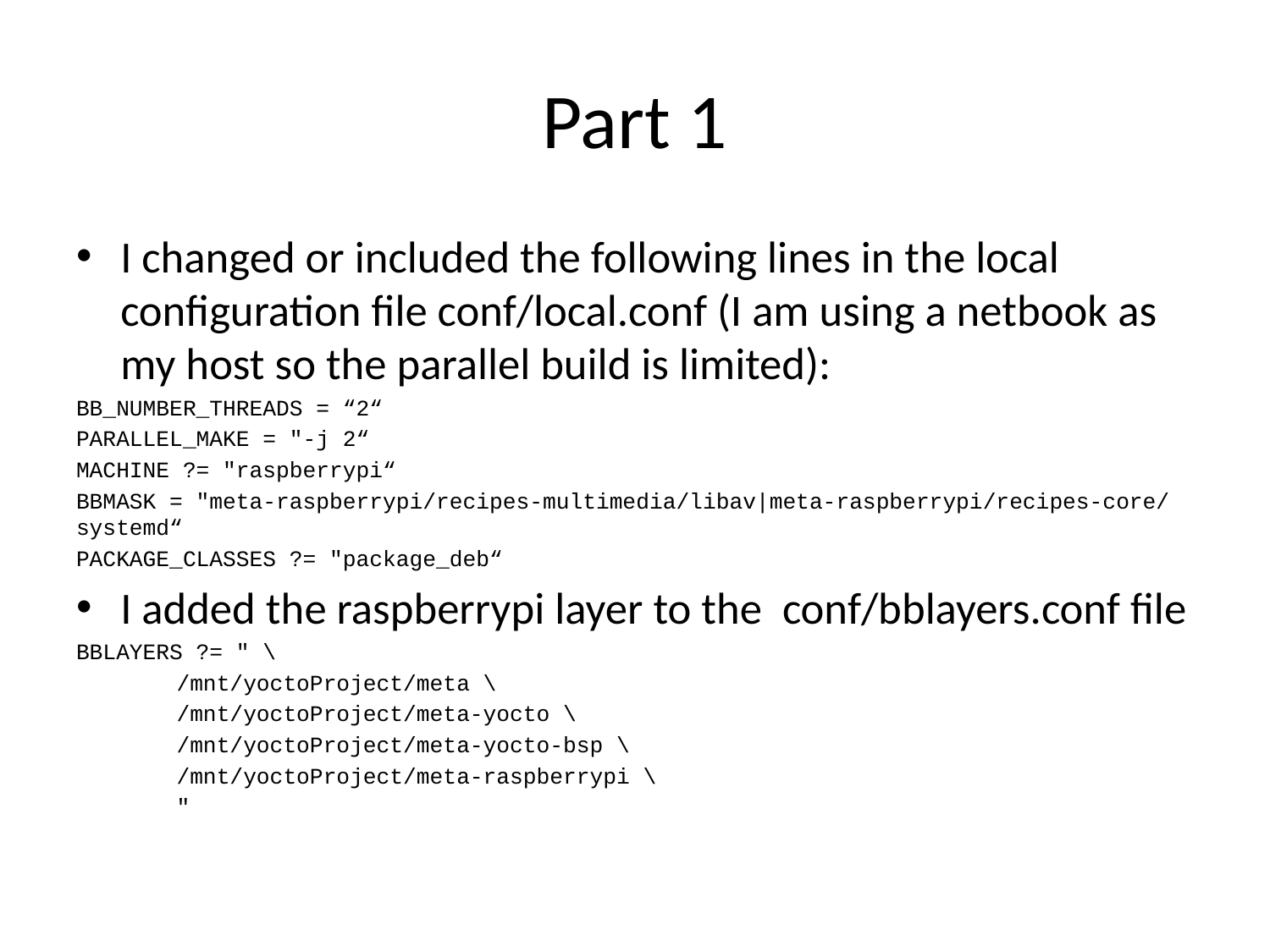

# Part 1
I changed or included the following lines in the local configuration file conf/local.conf (I am using a netbook as my host so the parallel build is limited):
BB_NUMBER_THREADS = “2“
PARALLEL_MAKE = "-j 2“
MACHINE ?= "raspberrypi“
BBMASK = "meta-raspberrypi/recipes-multimedia/libav|meta-raspberrypi/recipes-core/systemd“
PACKAGE_CLASSES ?= "package_deb“
I added the raspberrypi layer to the  conf/bblayers.conf file
BBLAYERS ?= " \
		/mnt/yoctoProject/meta \
		/mnt/yoctoProject/meta-yocto \
		/mnt/yoctoProject/meta-yocto-bsp \
		/mnt/yoctoProject/meta-raspberrypi \
		"